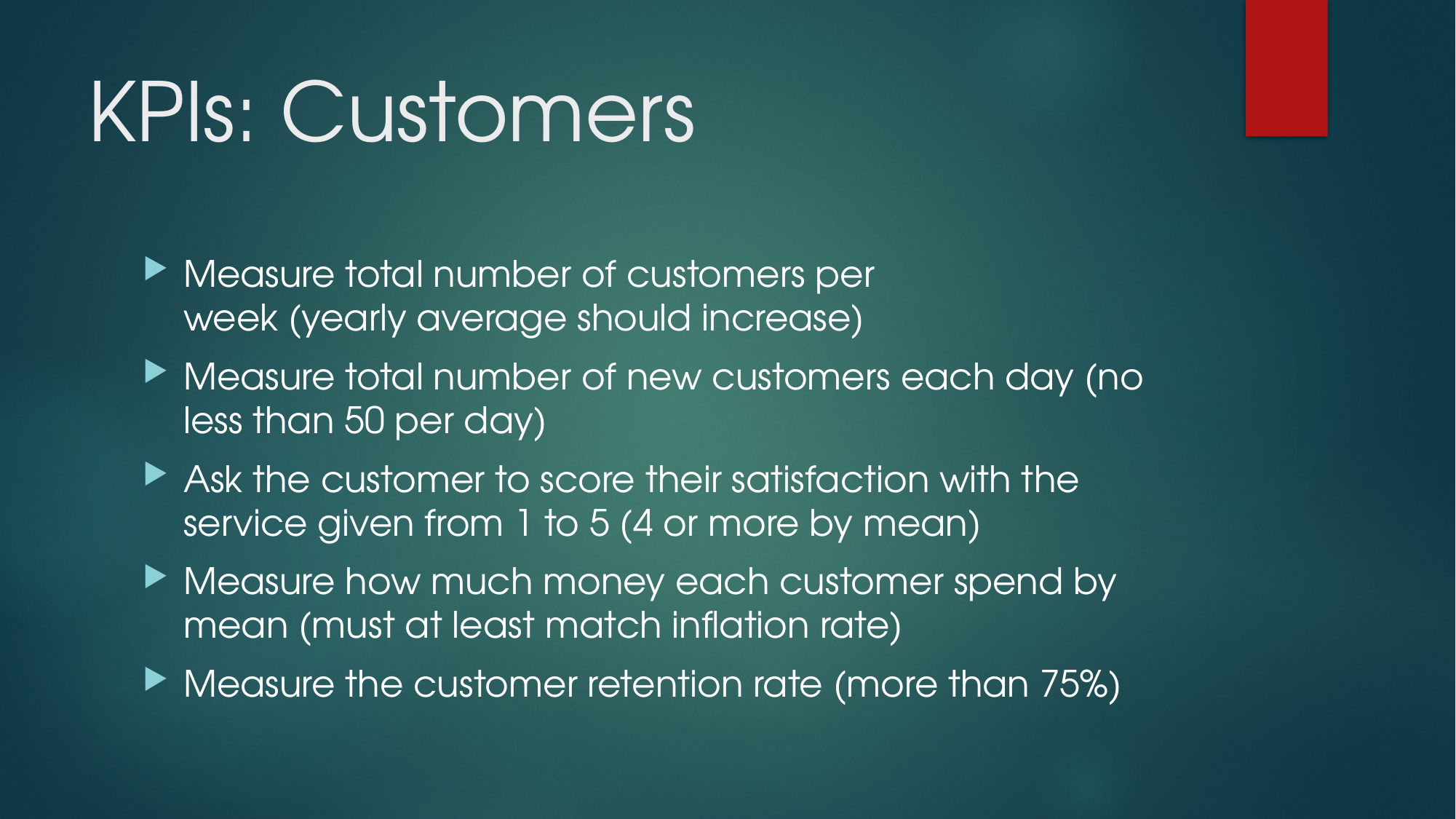

# KPIs: Customers
Measure total number of customers per week (yearly average should increase)
Measure total number of new customers each day (no less than 50 per day)
Ask the customer to score their satisfaction with the service given from 1 to 5 (4 or more by mean)
Measure how much money each customer spend by mean (must at least match inflation rate)
Measure the customer retention rate (more than 75%)